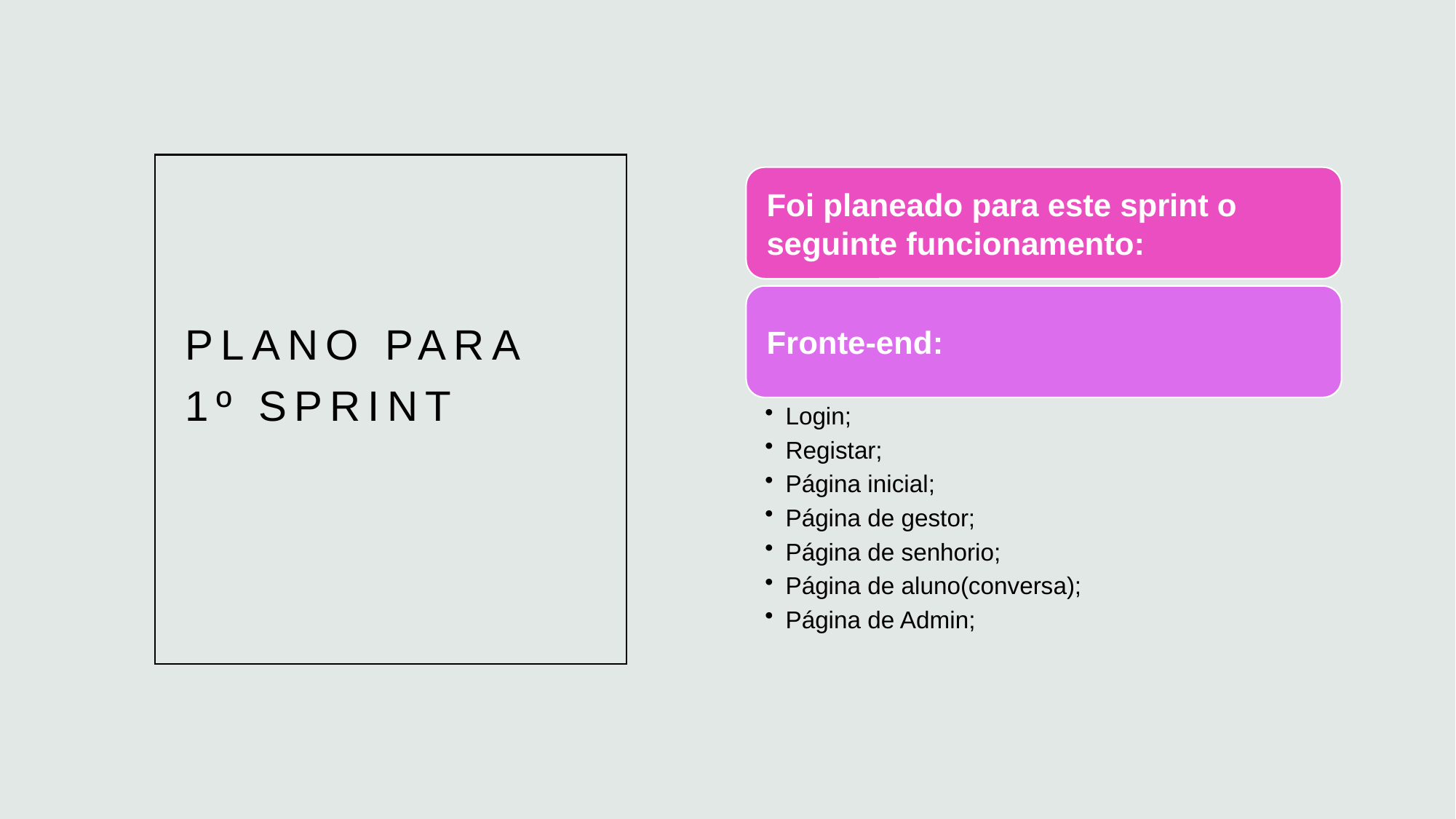

Foi planeado para este sprint o seguinte funcionamento:
Fronte-end:
Login;
Registar;
Página inicial;
Página de gestor;
Página de senhorio;
Página de aluno(conversa);
Página de Admin;
# Plano para 1º Sprint